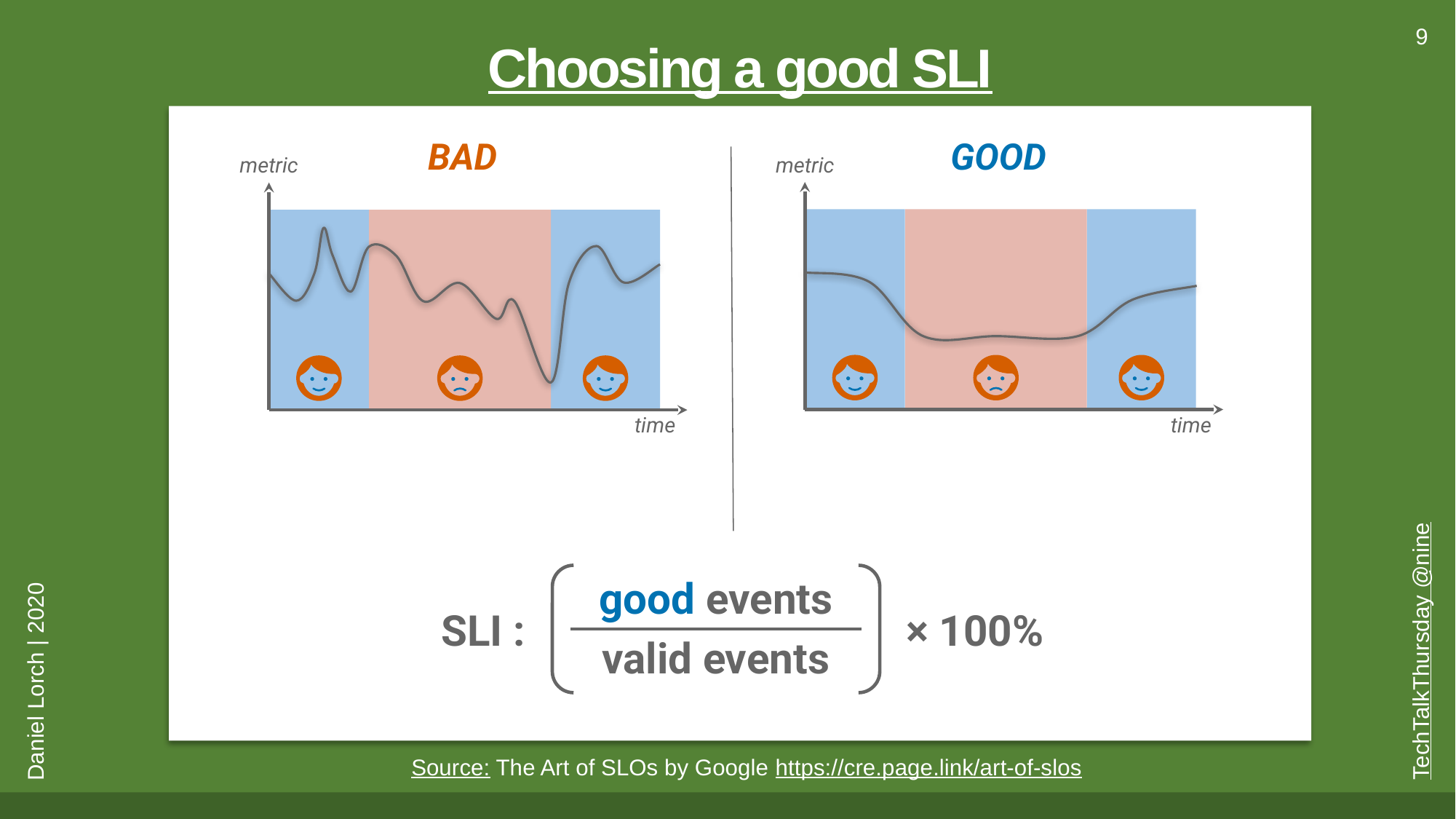

9

Choosing a good SLI

BAD
GOOD
metric
metric

time
time

good events
SLI :
× 100%
valid events
TechTalkThursday @nine
Daniel Lorch | 2020
Source: The Art of SLOs by Google https://cre.page.link/art-of-slos